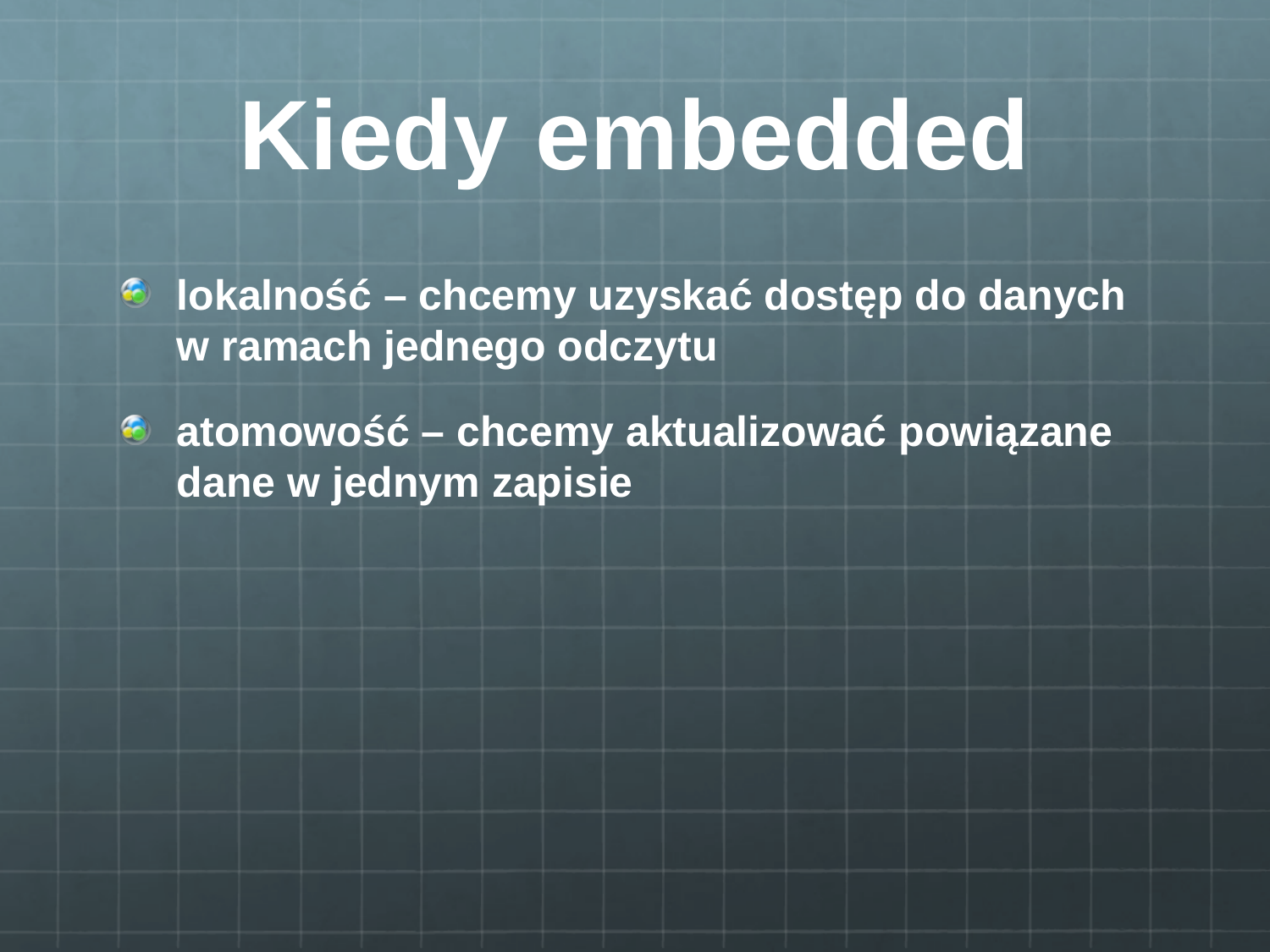

# Kiedy embedded
lokalność – chcemy uzyskać dostęp do danych w ramach jednego odczytu
atomowość – chcemy aktualizować powiązane dane w jednym zapisie